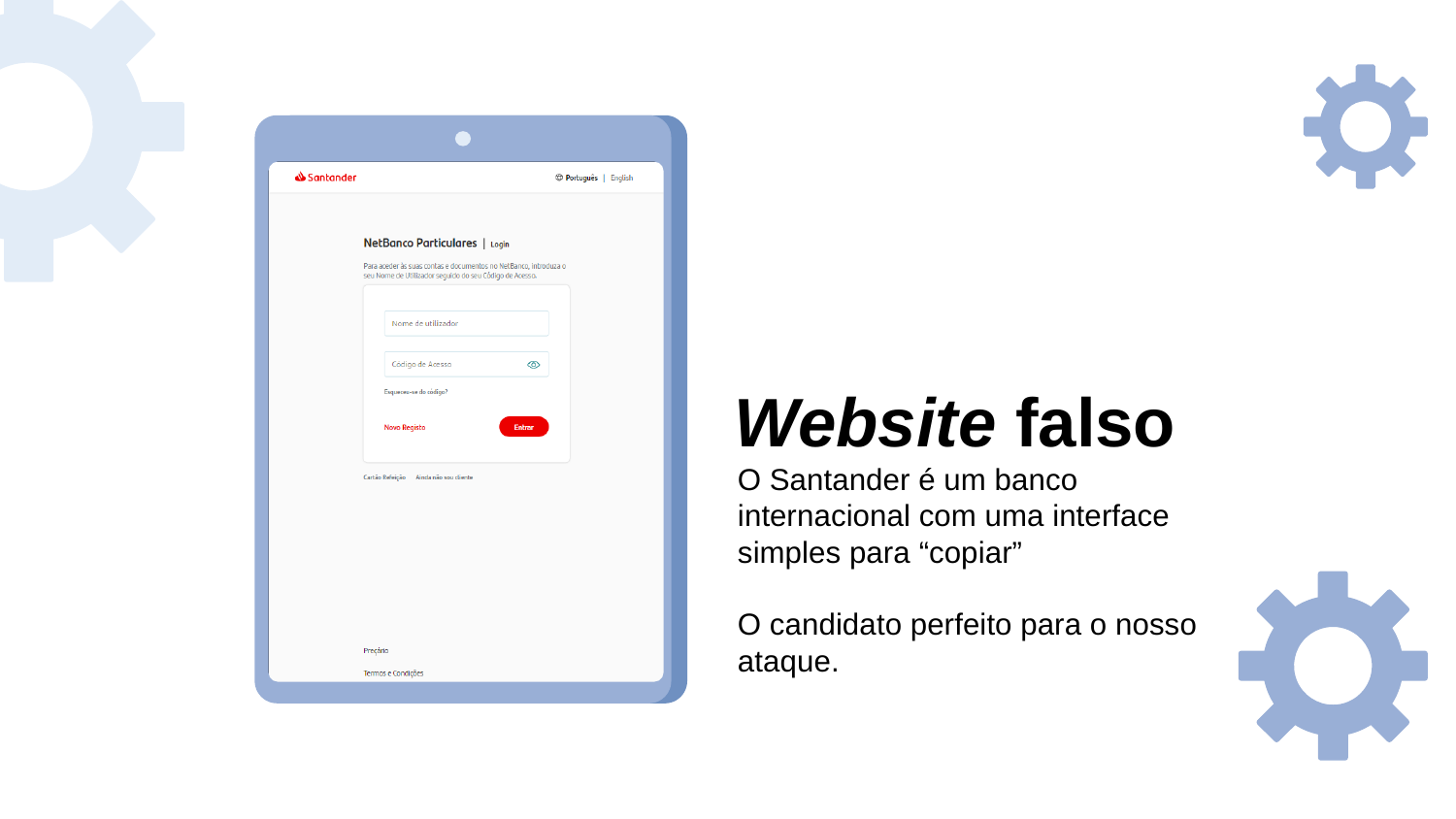

Website falso
# O Santander é um banco internacional com uma interface simples para “copiar”

O candidato perfeito para o nosso ataque.